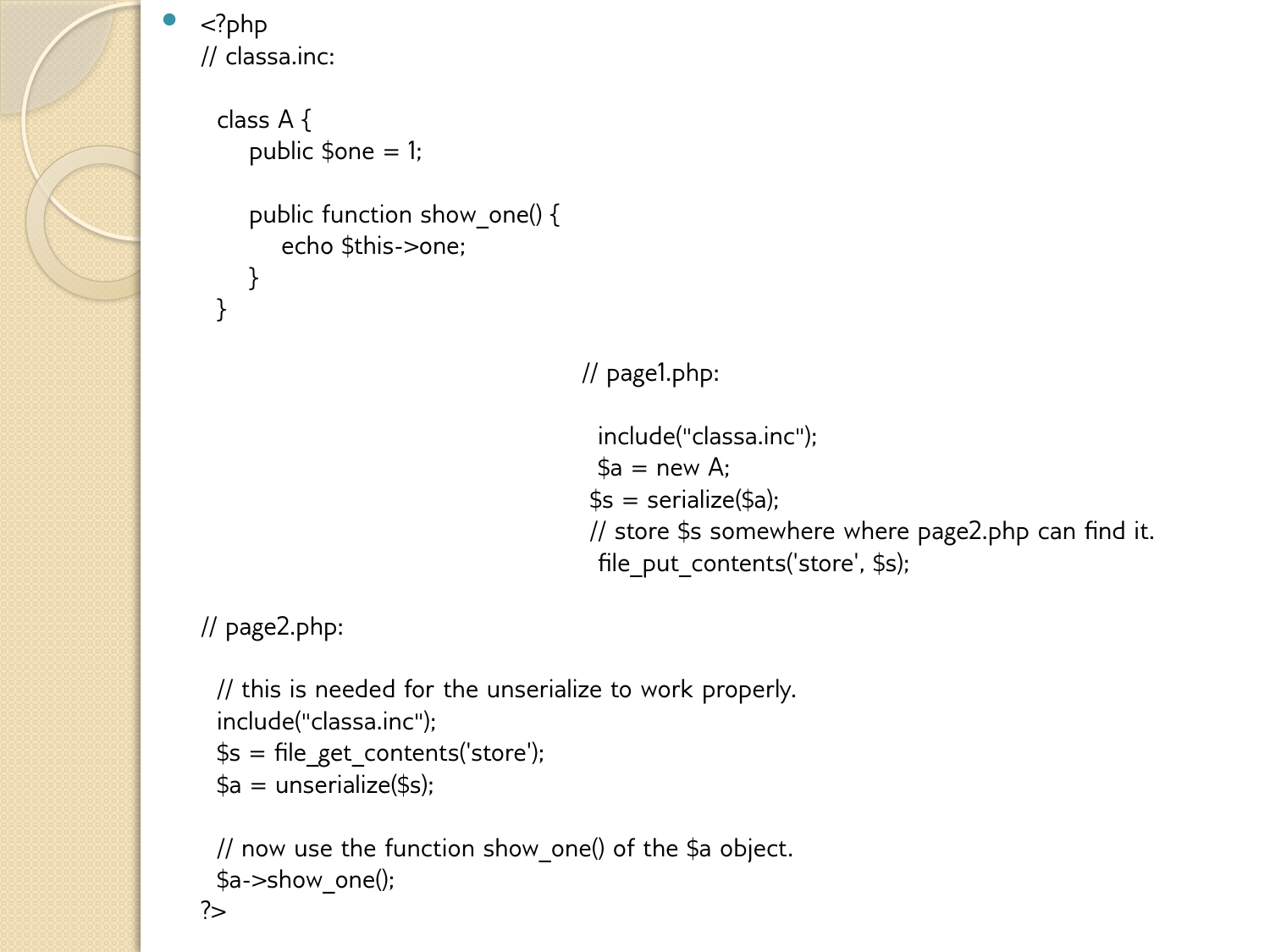

<?php
// classa.inc:
  
  class A {
      public $one = 1;
    
      public function show_one() {
          echo $this->one;
      }
  }
  
			// page1.php:
			  include("classa.inc");
			  $a = new A;
 			 $s = serialize($a);
 			 // store $s somewhere where page2.php can find it.
			  file_put_contents('store', $s);
// page2.php:
  
  // this is needed for the unserialize to work properly.
  include("classa.inc");
  $s = file_get_contents('store');
  $a = unserialize($s);
  // now use the function show_one() of the $a object.  
  $a->show_one();
?>